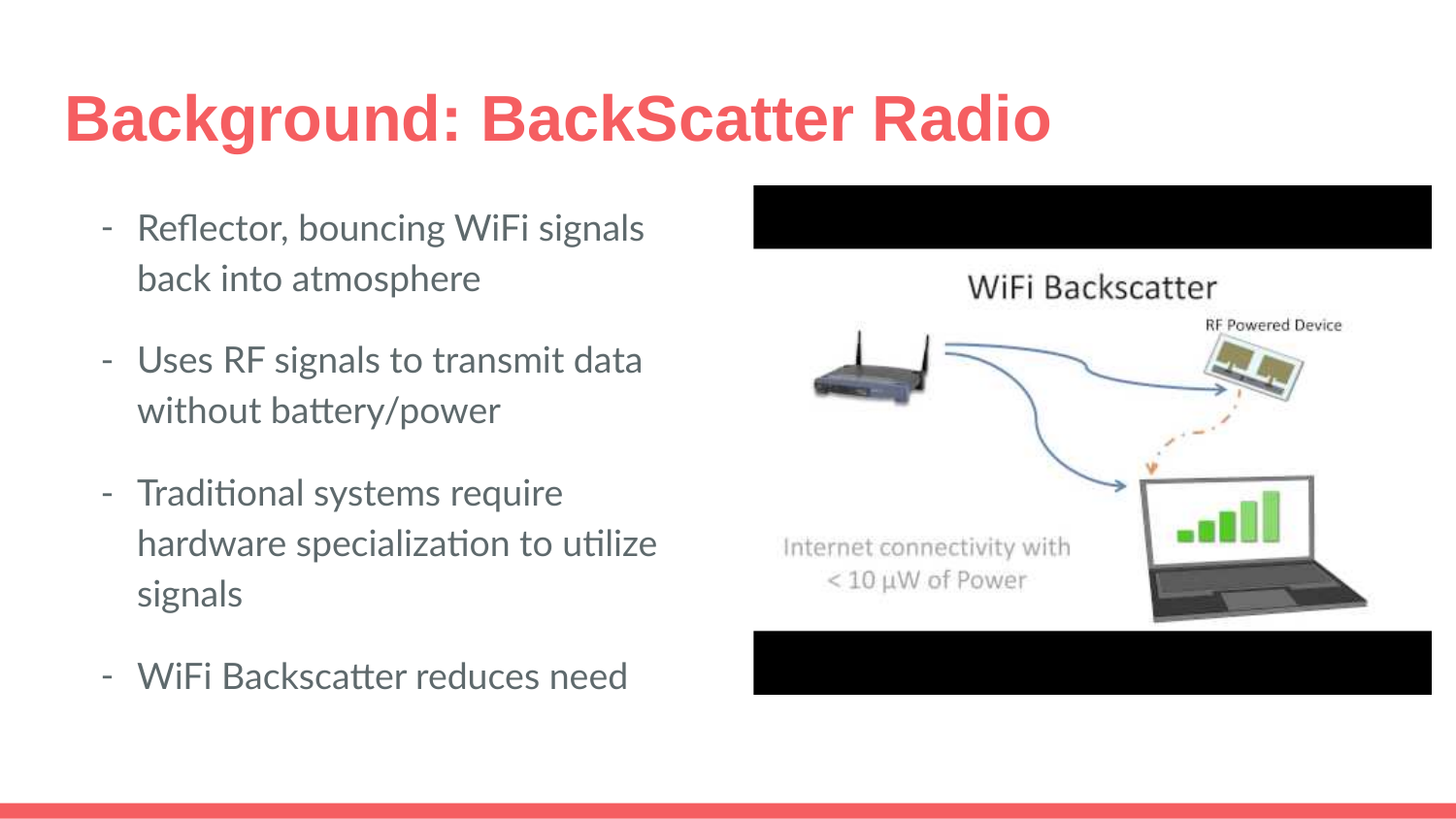

# Background: BackScatter Radio
Reflector, bouncing WiFi signals back into atmosphere
Uses RF signals to transmit data without battery/power
Traditional systems require hardware specialization to utilize signals
WiFi Backscatter reduces need